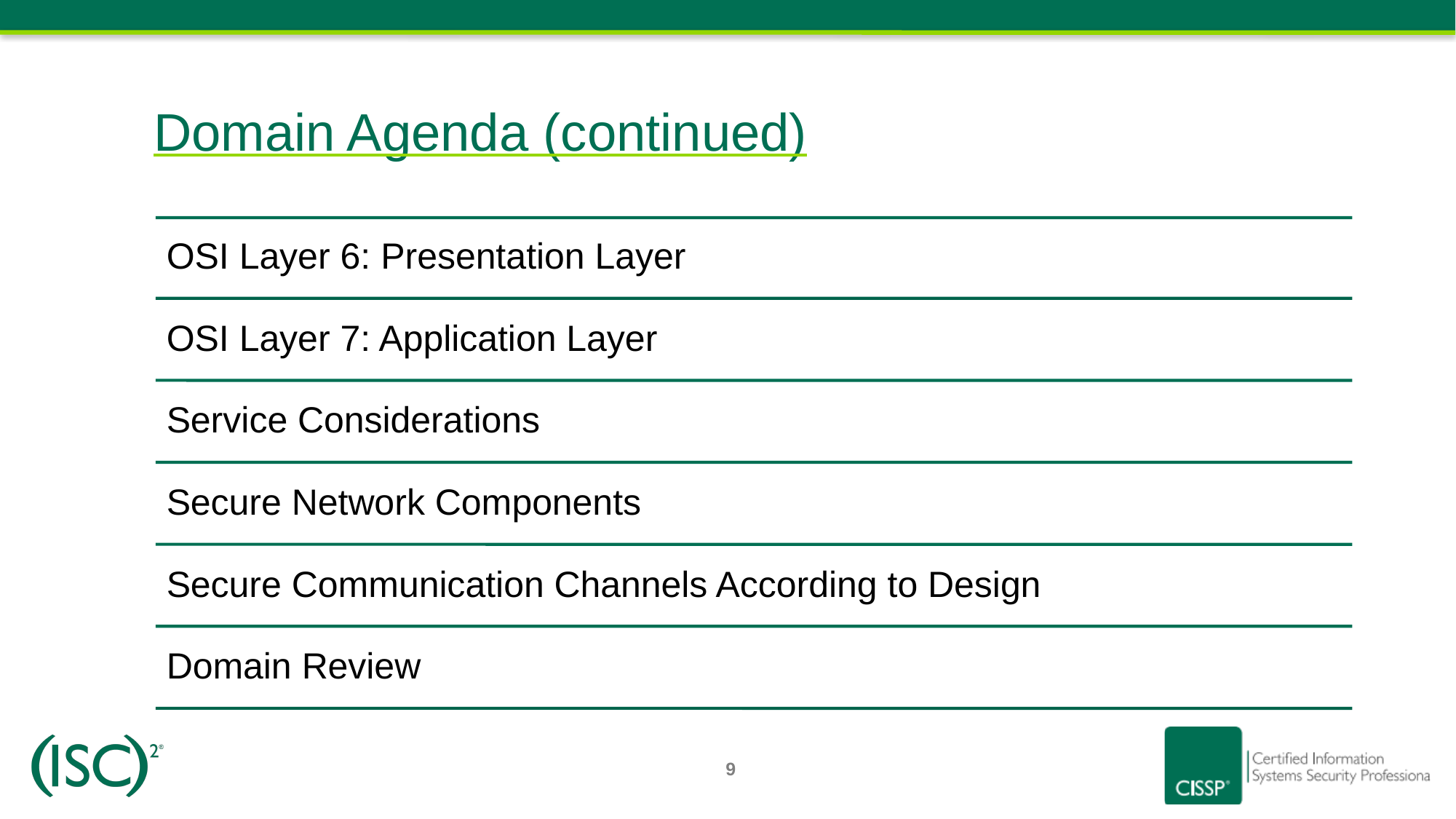

# Domain Agenda (continued)
OSI Layer 6: Presentation Layer
OSI Layer 7: Application Layer
Service Considerations
Secure Network Components
Secure Communication Channels According to Design
Domain Review